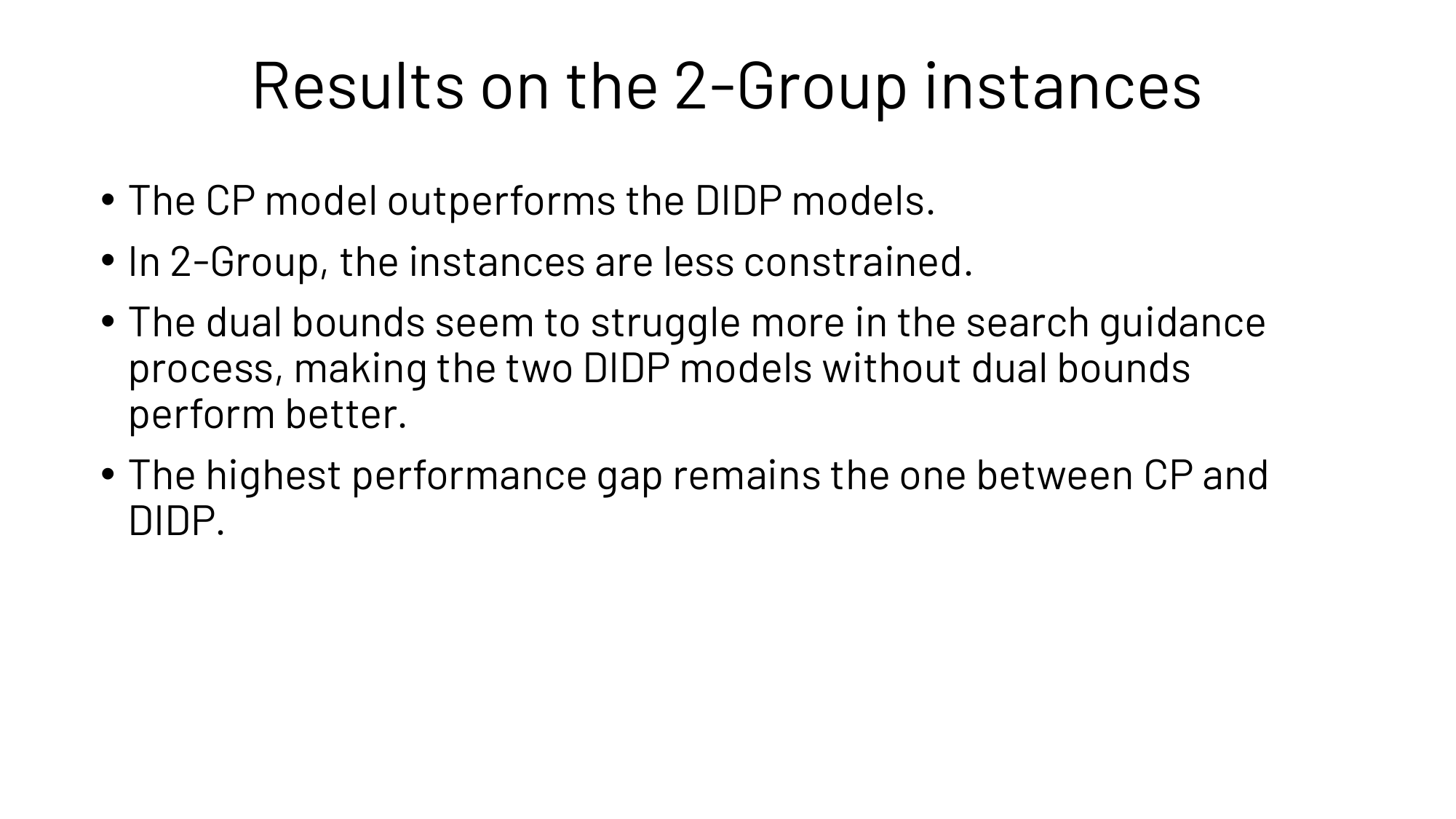

# Results on the 2-Group instances
The CP model outperforms the DIDP models.
In 2-Group, the instances are less constrained.
The dual bounds seem to struggle more in the search guidance process, making the two DIDP models without dual bounds perform better.
The highest performance gap remains the one between CP and DIDP.